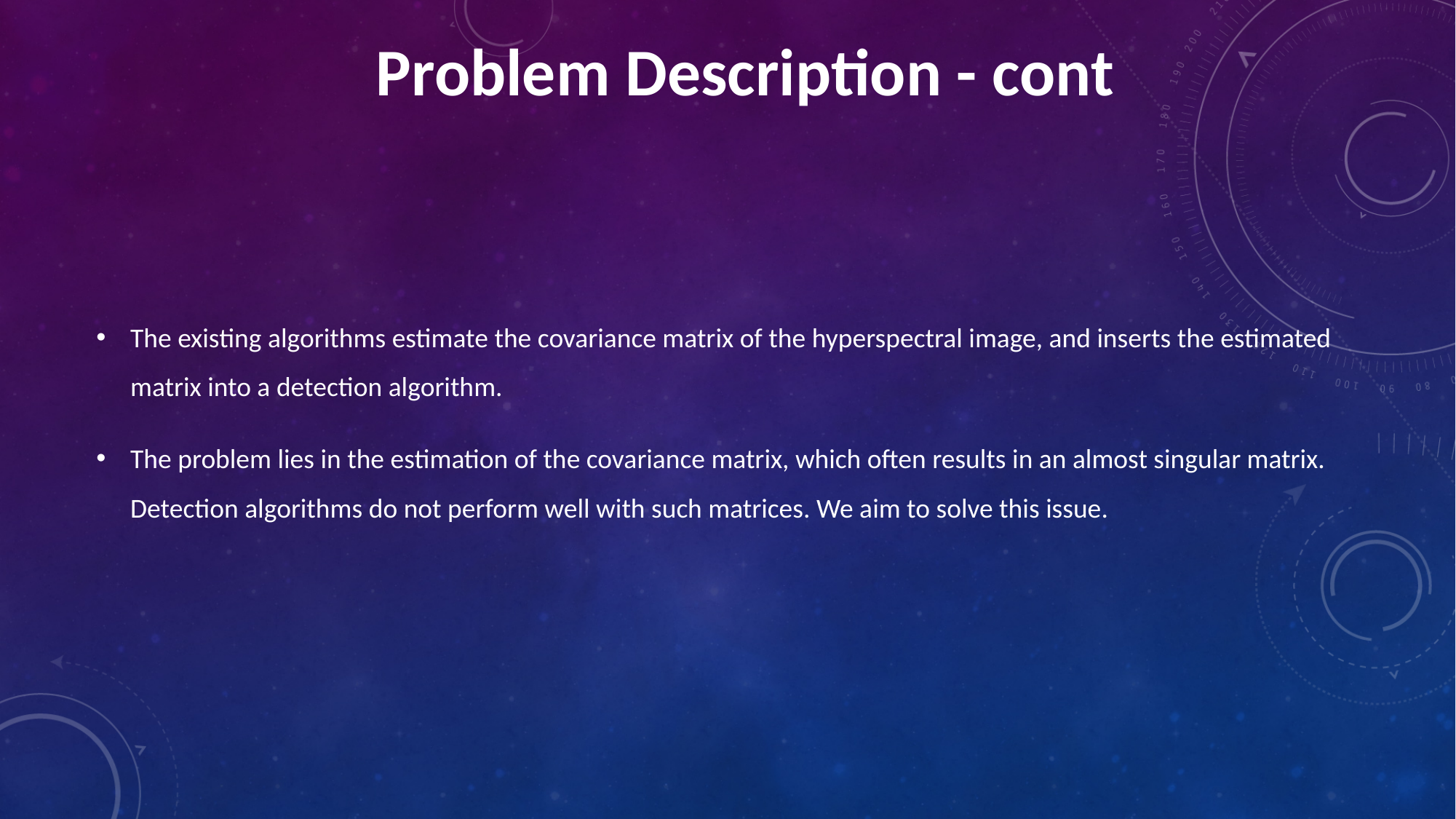

Problem Description - cont
The existing algorithms estimate the covariance matrix of the hyperspectral image, and inserts the estimated matrix into a detection algorithm.
The problem lies in the estimation of the covariance matrix, which often results in an almost singular matrix. Detection algorithms do not perform well with such matrices. We aim to solve this issue.